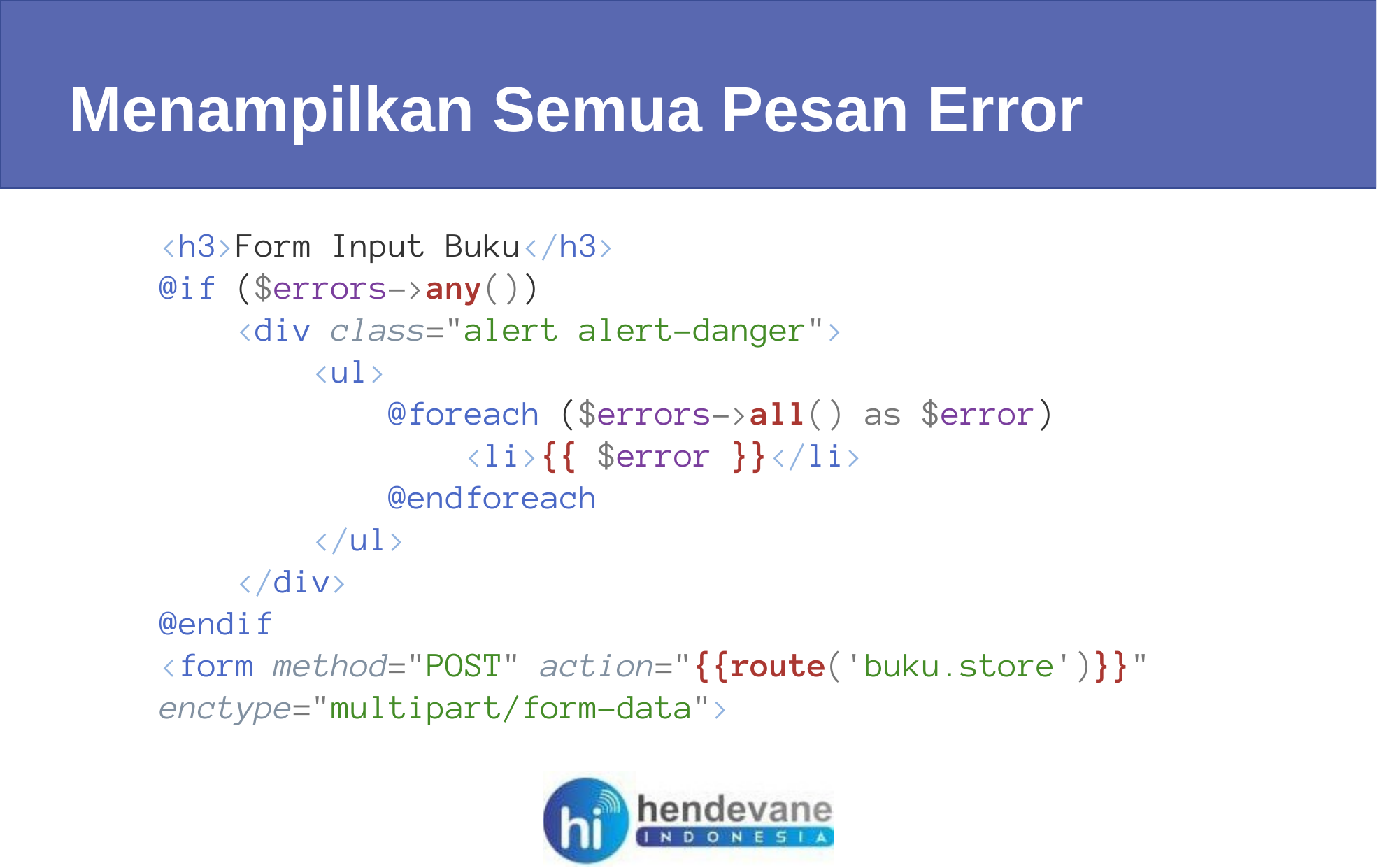

Menampilkan Semua Pesan Error
<h3>Form Input Buku</h3>
@if ($errors->any())
    <div class="alert alert-danger">
        <ul>
            @foreach ($errors->all() as $error)
                <li>{{ $error }}</li>
            @endforeach
        </ul>
    </div>
@endif
<form method="POST" action="{{route('buku.store')}}"
enctype="multipart/form-data">